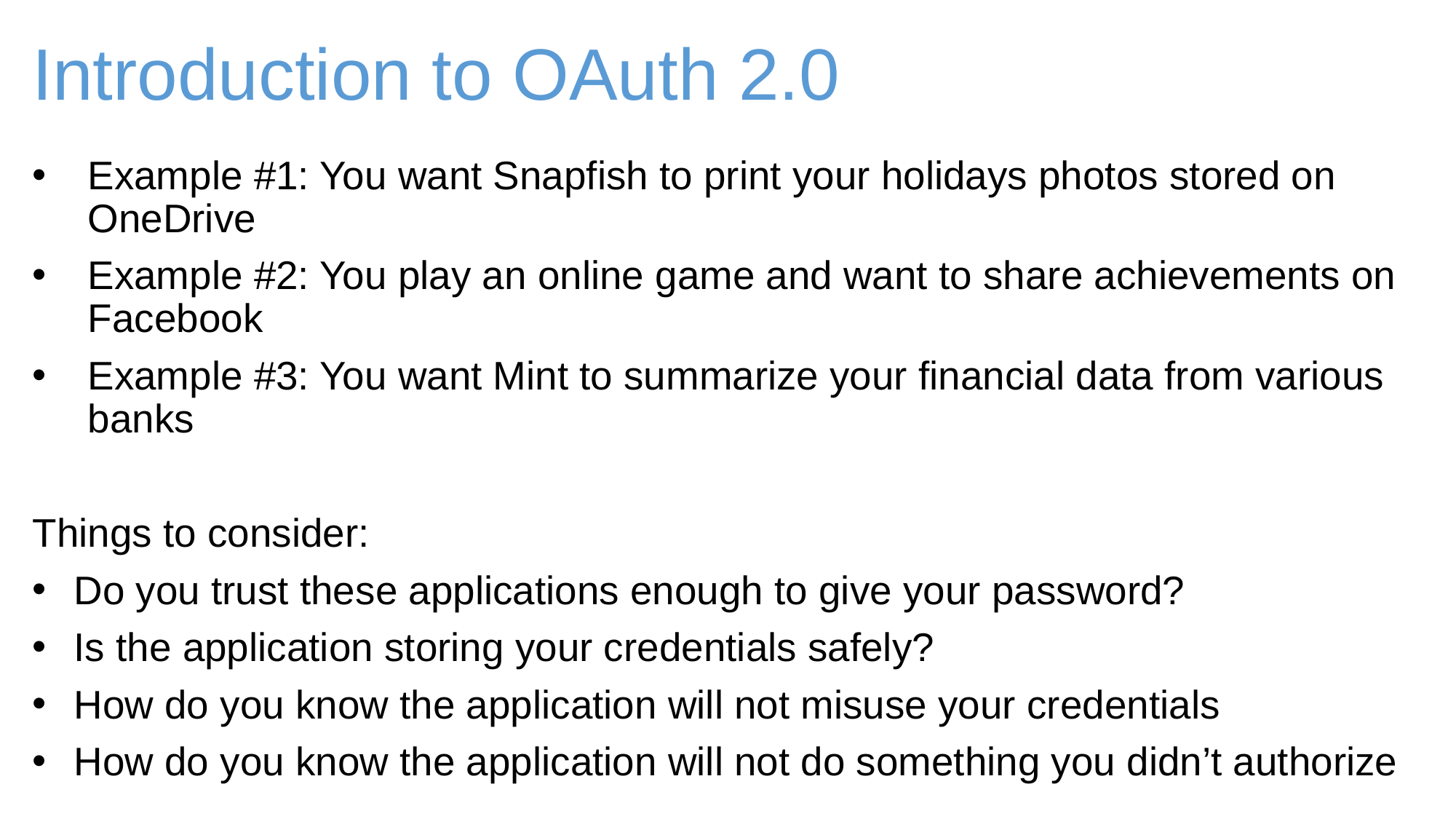

# Introduction to OAuth 2.0
Example #1: You want Snapfish to print your holidays photos stored on OneDrive
Example #2: You play an online game and want to share achievements on Facebook
Example #3: You want Mint to summarize your financial data from various banks

Things to consider:
Do you trust these applications enough to give your password?
Is the application storing your credentials safely?
How do you know the application will not misuse your credentials
How do you know the application will not do something you didn’t authorize